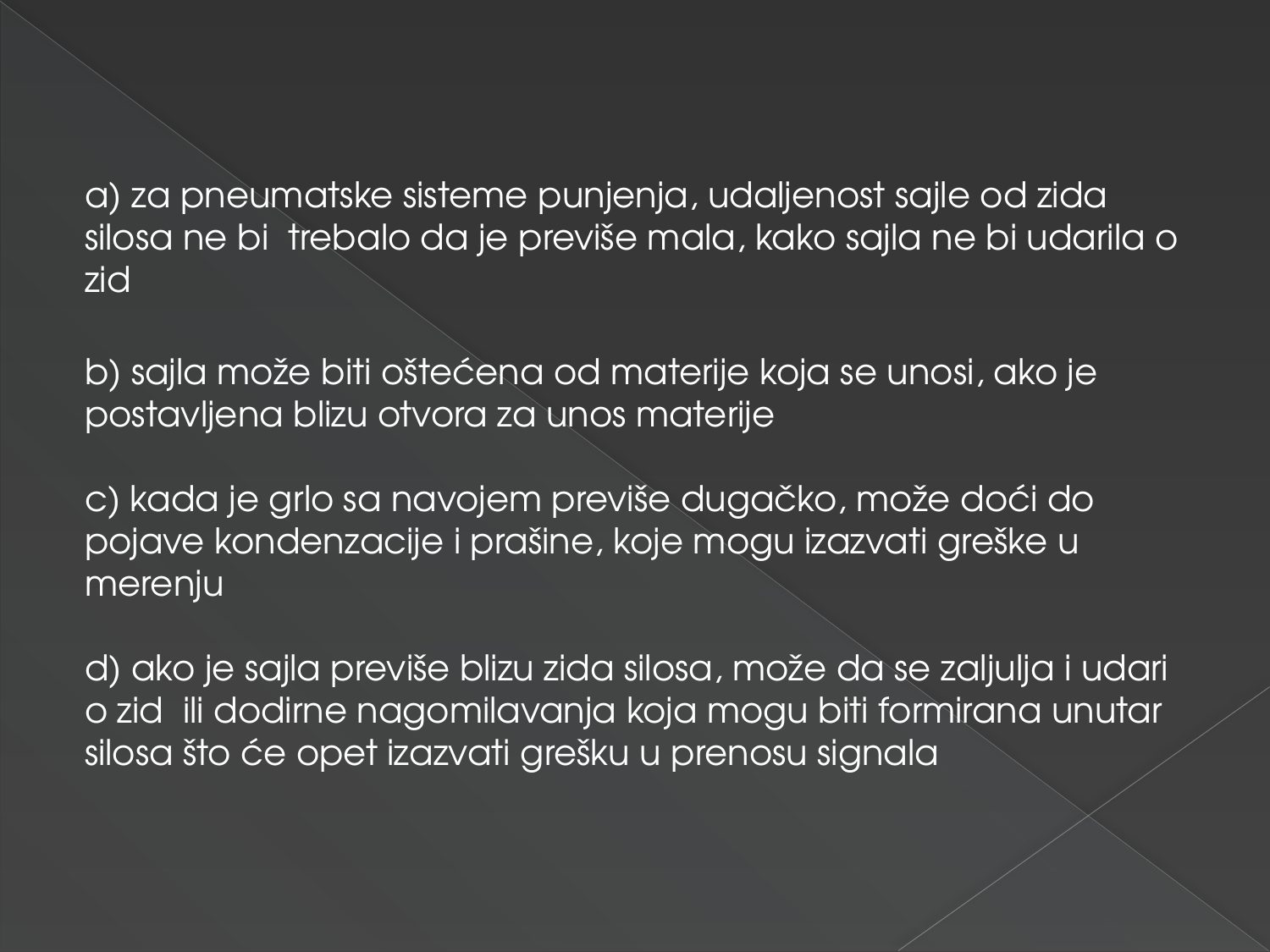

a) za pneumatske sisteme punjenja, udaljenost sajle od zida silosa ne bi  trebalo da je previše mala, kako sajla ne bi udarila o zid
b) sajla može biti oštećena od materije koja se unosi, ako je postavljena blizu otvora za unos materije
c) kada je grlo sa navojem previše dugačko, može doći do pojave kondenzacije i prašine, koje mogu izazvati greške u merenju
d) ako je sajla previše blizu zida silosa, može da se zaljulja i udari o zid  ili dodirne nagomilavanja koja mogu biti formirana unutar silosa što će opet izazvati grešku u prenosu signala